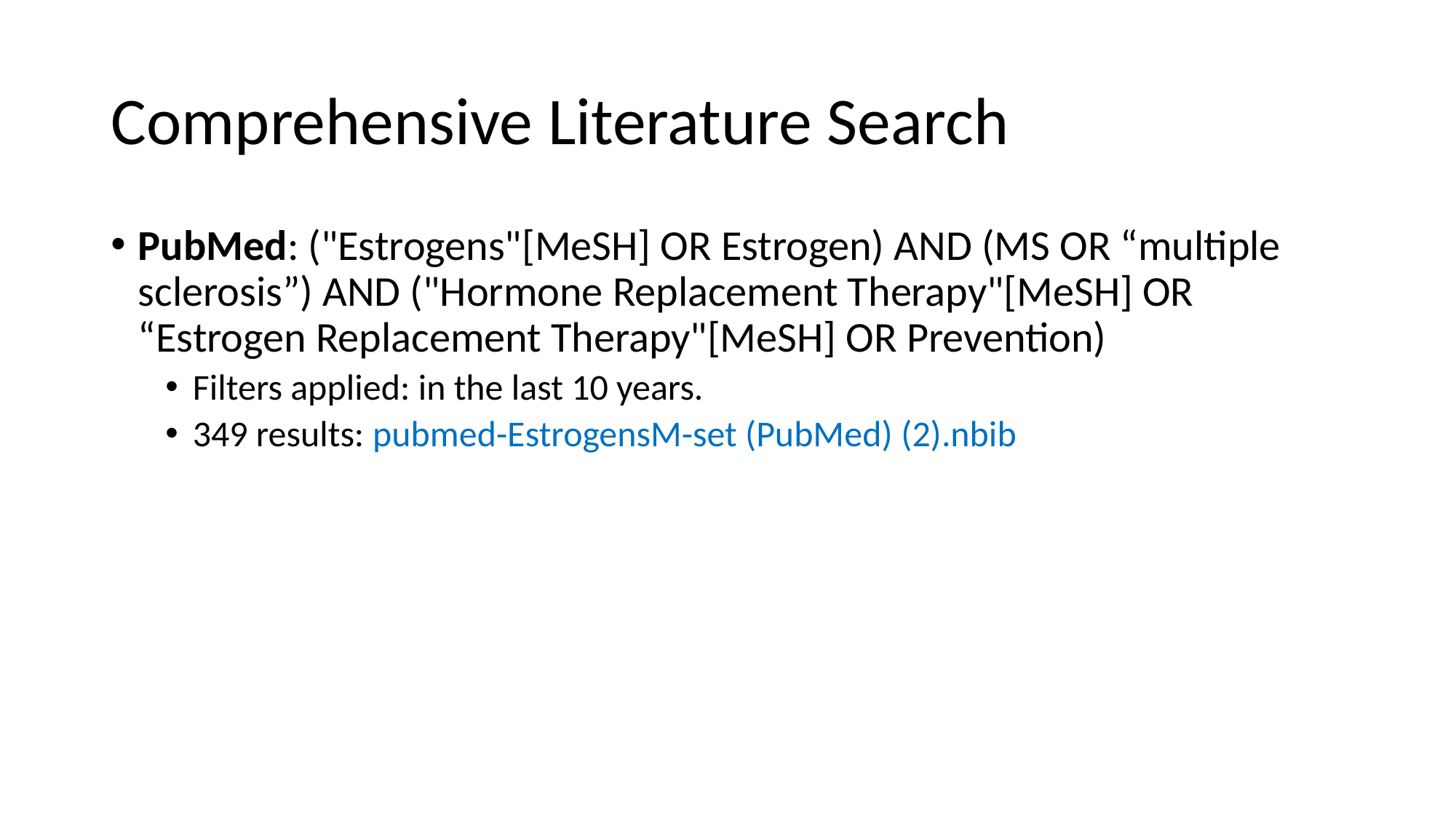

# Comprehensive Literature Search
PubMed: ("Estrogens"[MeSH] OR Estrogen) AND (MS OR “multiple sclerosis”) AND ("Hormone Replacement Therapy"[MeSH] OR “Estrogen Replacement Therapy"[MeSH] OR Prevention)
Filters applied: in the last 10 years.
349 results: pubmed-EstrogensM-set (PubMed) (2).nbib